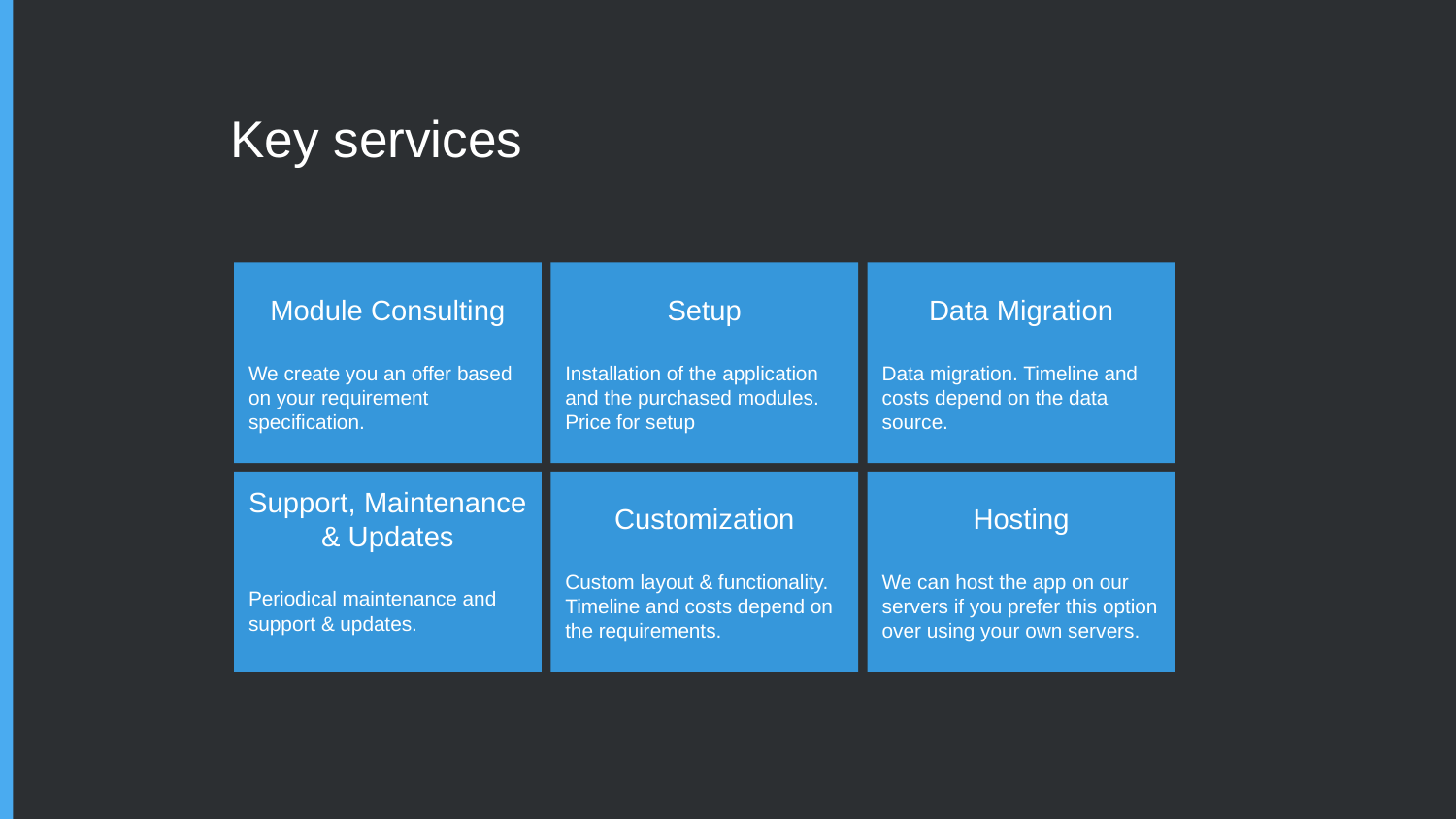

# Key services
Setup

Installation of the application and the purchased modules. Price for setup
Data Migration

Data migration. Timeline and costs depend on the data source.
Module Consulting

We create you an offer based on your requirement specification.
Hosting

We can host the app on our servers if you prefer this option over using your own servers.
Support, Maintenance & Updates

Periodical maintenance and support & updates.

Customization

Custom layout & functionality. Timeline and costs depend on the requirements.